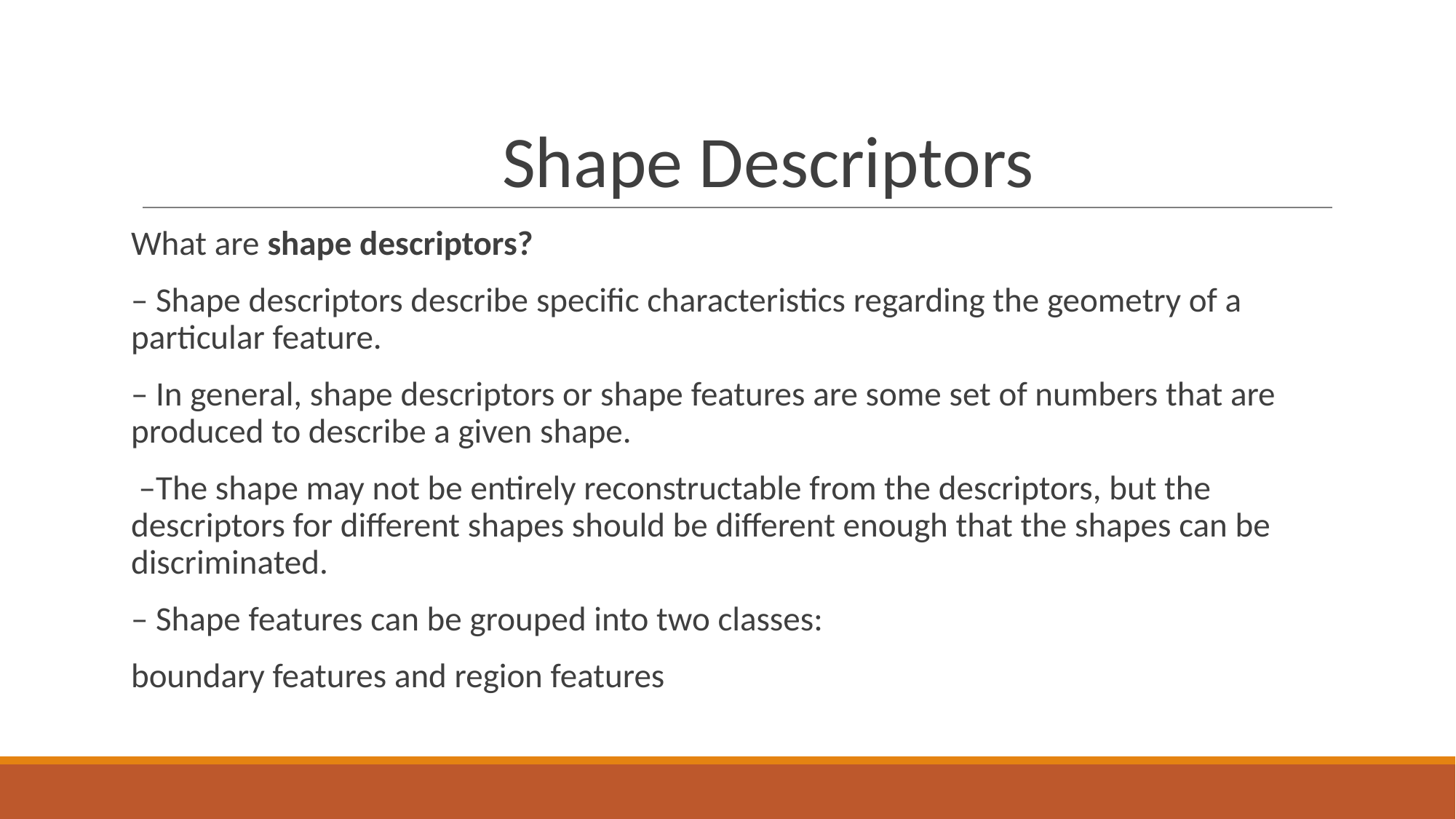

# Shape Descriptors
What are shape descriptors?
– Shape descriptors describe specific characteristics regarding the geometry of a particular feature.
– In general, shape descriptors or shape features are some set of numbers that are produced to describe a given shape.
 –The shape may not be entirely reconstructable from the descriptors, but the descriptors for different shapes should be different enough that the shapes can be discriminated.
– Shape features can be grouped into two classes:
boundary features and region features